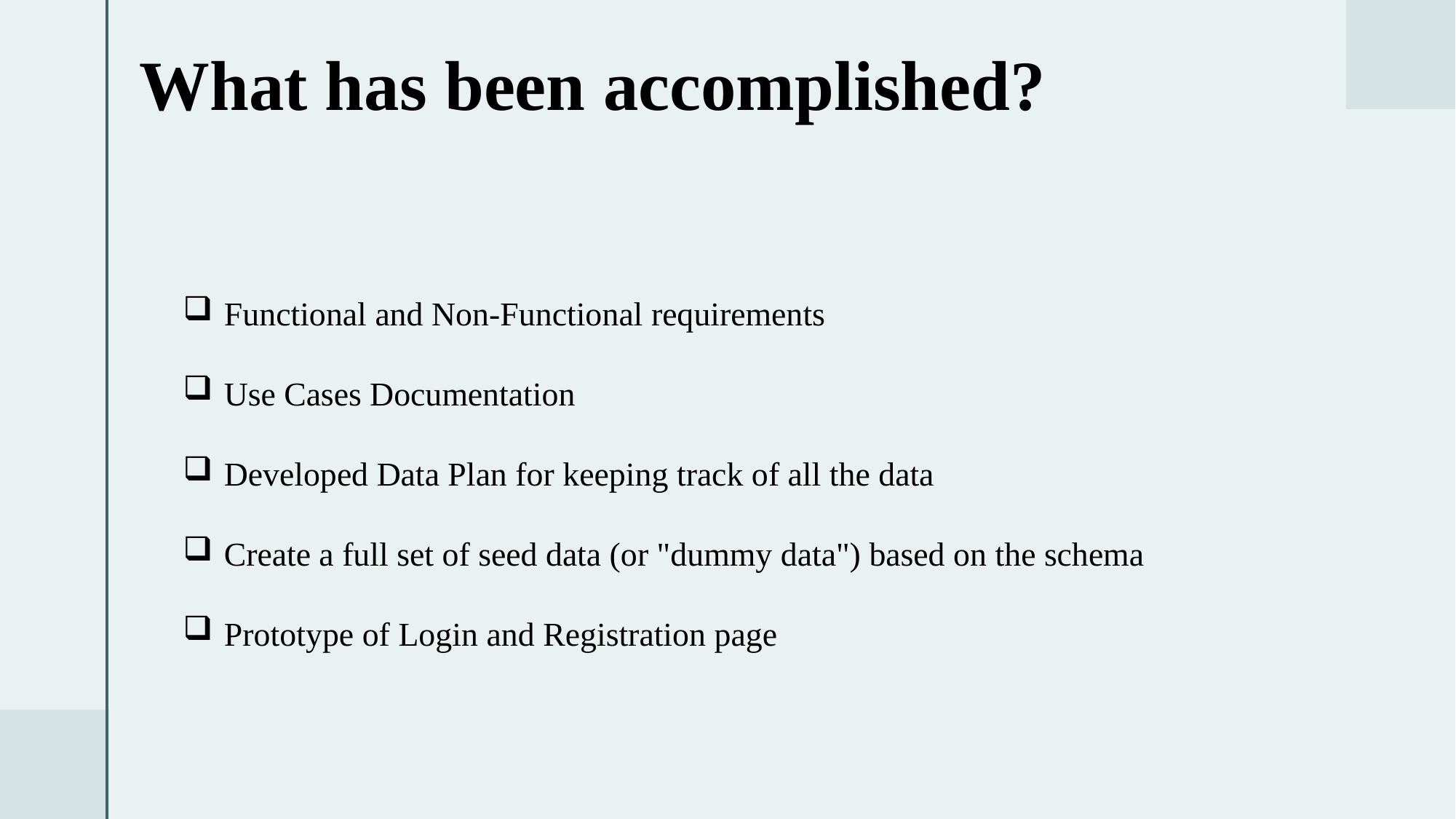

# What has been accomplished?
Functional and Non-Functional requirements
Use Cases Documentation
Developed Data Plan for keeping track of all the data
Create a full set of seed data (or "dummy data") based on the schema
Prototype of Login and Registration page